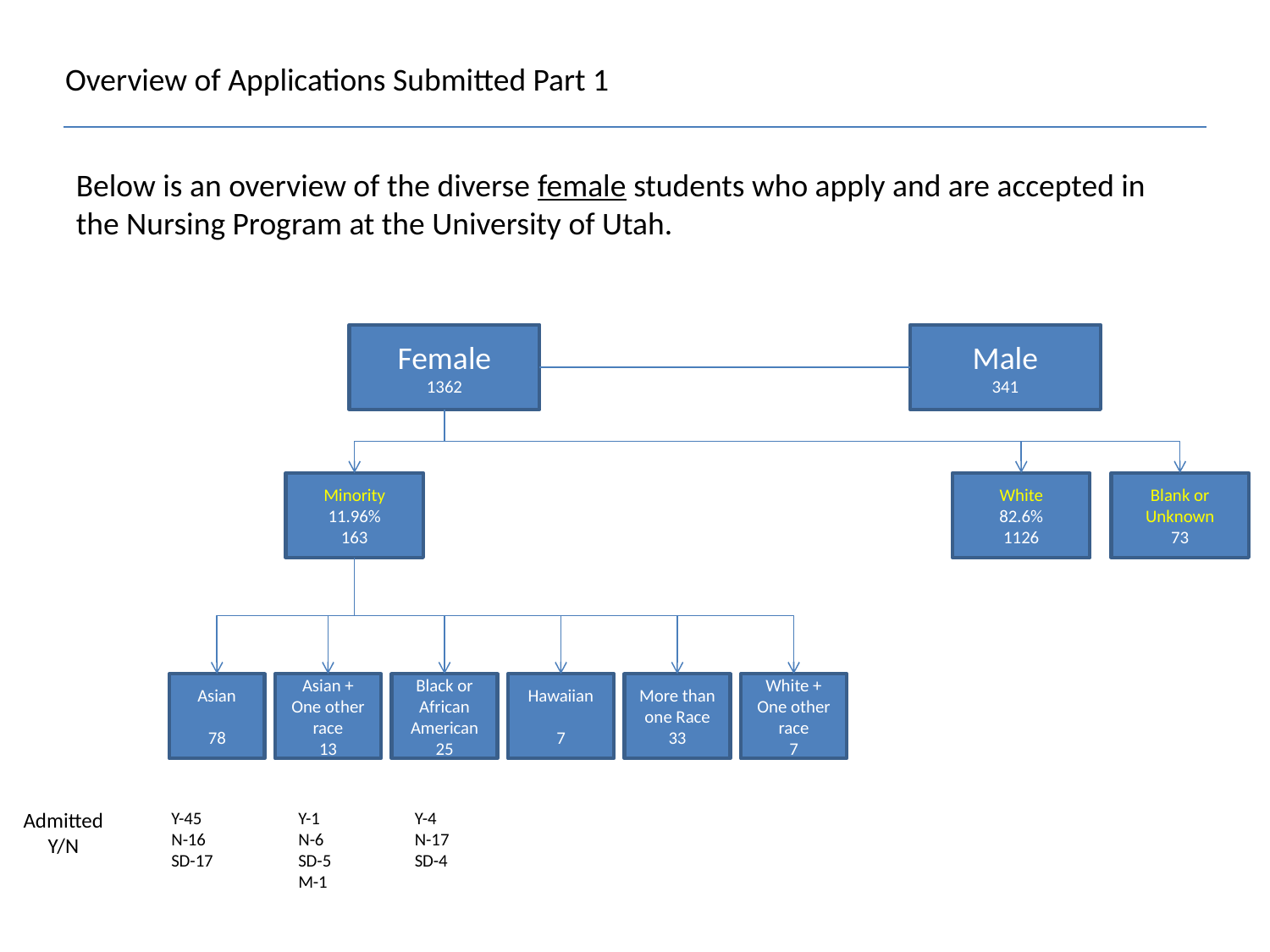

Overview of Applications Submitted Part 1
Below is an overview of the diverse female students who apply and are accepted in the Nursing Program at the University of Utah.
Female
1362
Male
341
Minority
11.96%
163
White
82.6%
1126
Blank or Unknown
73
Asian

78
Asian + One other race
13
Black or African American
25
Hawaiian

7
More than one Race
33
White + One other race
7
Admitted Y/N
Y-45
N-16
SD-17
Y-1
N-6
SD-5
M-1
Y-4
N-17
SD-4